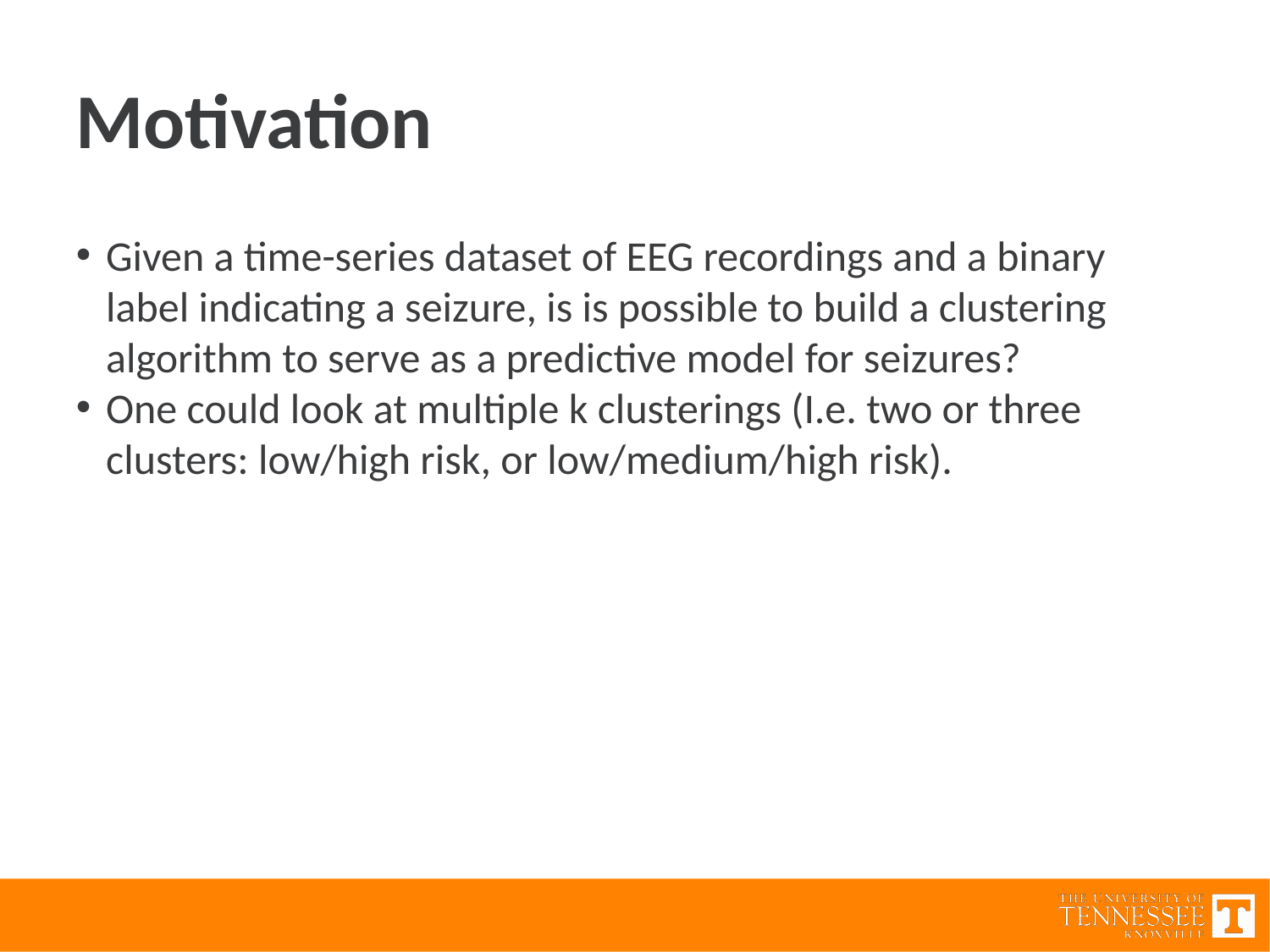

Motivation
Given a time-series dataset of EEG recordings and a binary label indicating a seizure, is is possible to build a clustering algorithm to serve as a predictive model for seizures?
One could look at multiple k clusterings (I.e. two or three clusters: low/high risk, or low/medium/high risk).